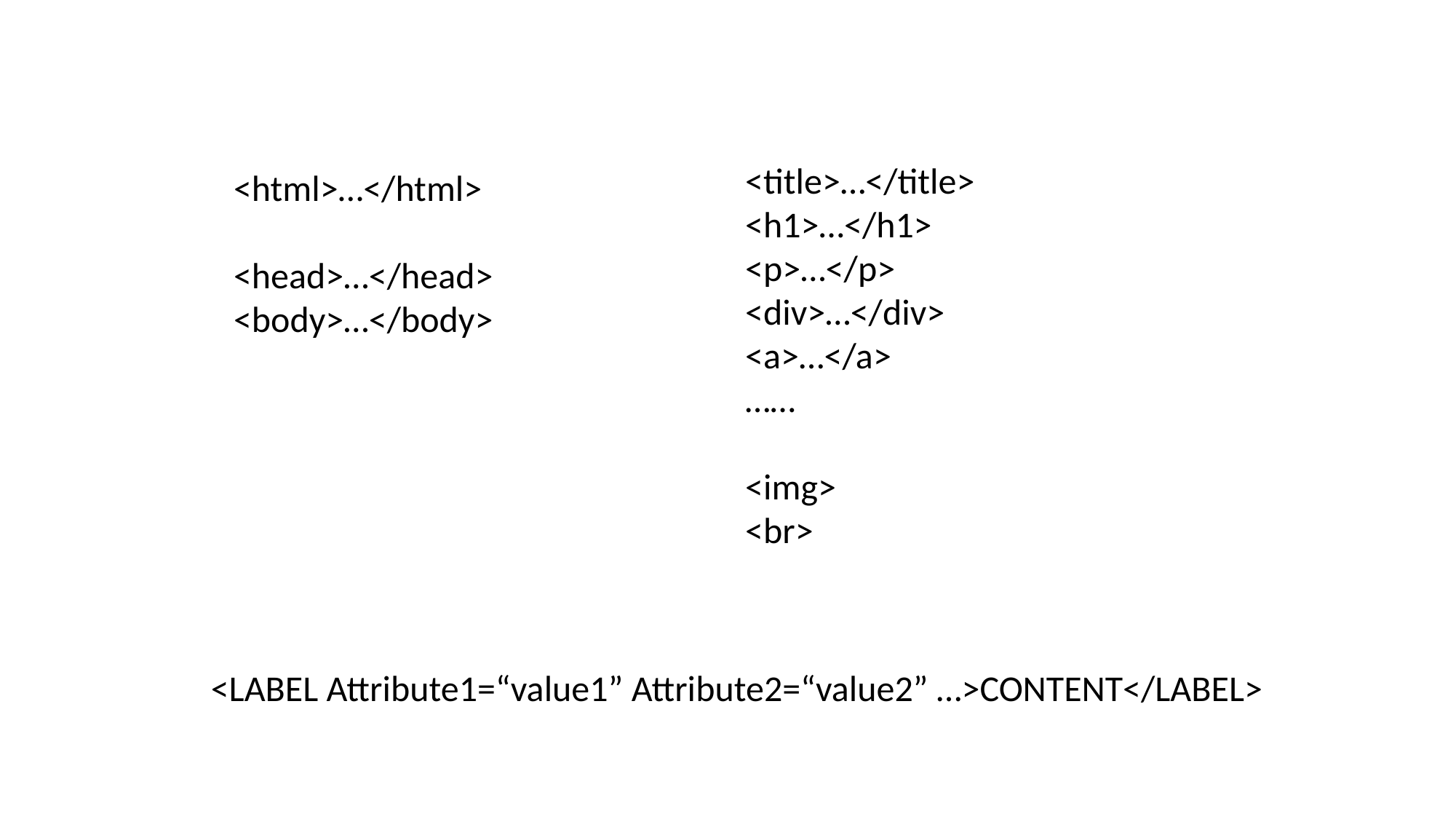

<title>…</title>
<h1>…</h1>
<p>…</p>
<div>…</div>
<a>…</a>
……

<img>
<br>

<html>…</html>

<head>…</head>
<body>…</body>

<LABEL Attribute1=“value1” Attribute2=“value2” …>CONTENT</LABEL>